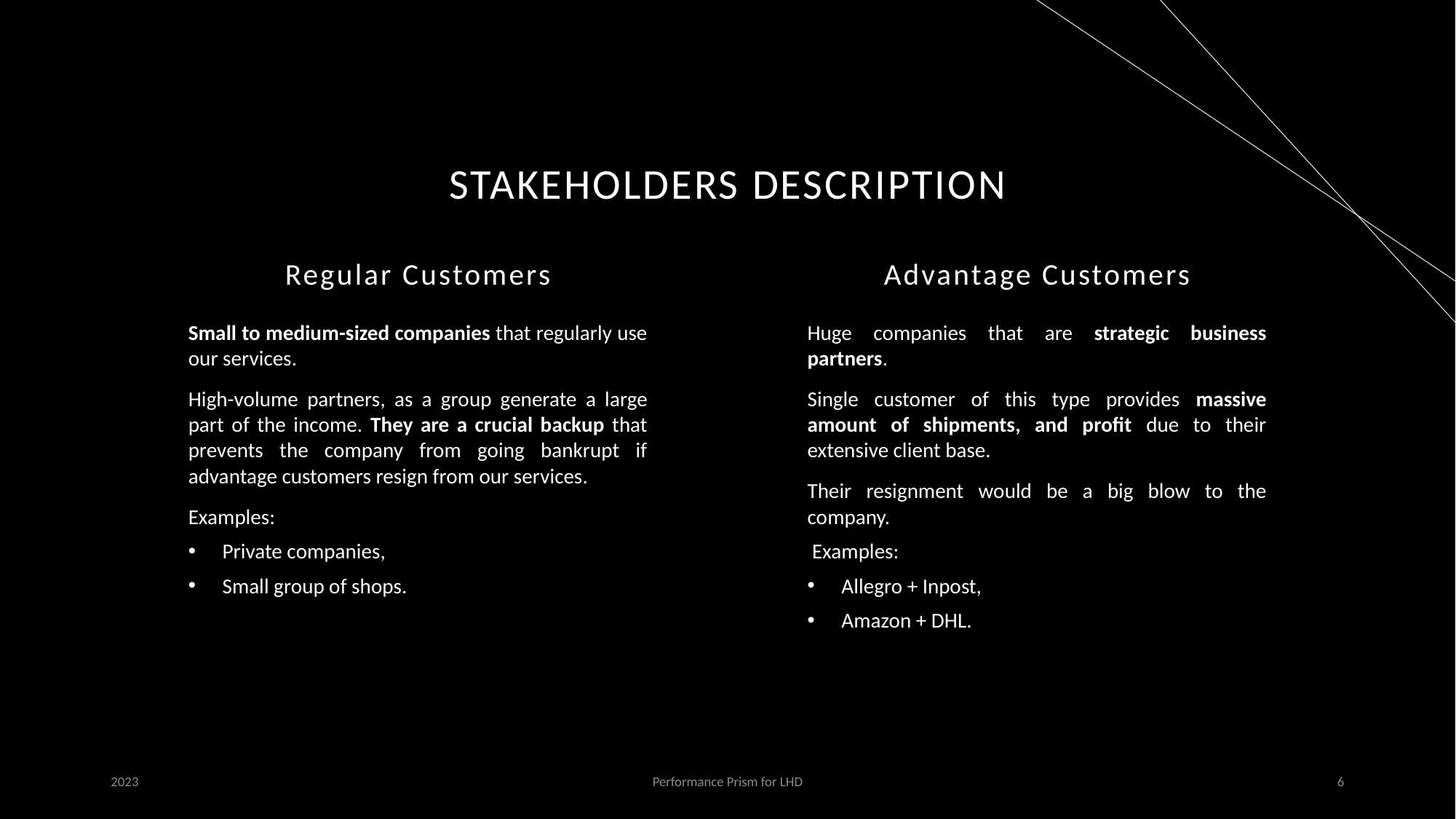

# Stakeholders description
Regular Customers
Advantage Customers
Small to medium-sized companies that regularly use our services.
High-volume partners, as a group generate a large part of the income. They are a crucial backup that prevents the company from going bankrupt if advantage customers resign from our services.
Examples:
Private companies,
Small group of shops.
Huge companies that are strategic business partners.
Single customer of this type provides massive amount of shipments, and profit due to their extensive client base.
Their resignment would be a big blow to the company.
 Examples:
Allegro + Inpost,
Amazon + DHL.
2023
Performance Prism for LHD
6